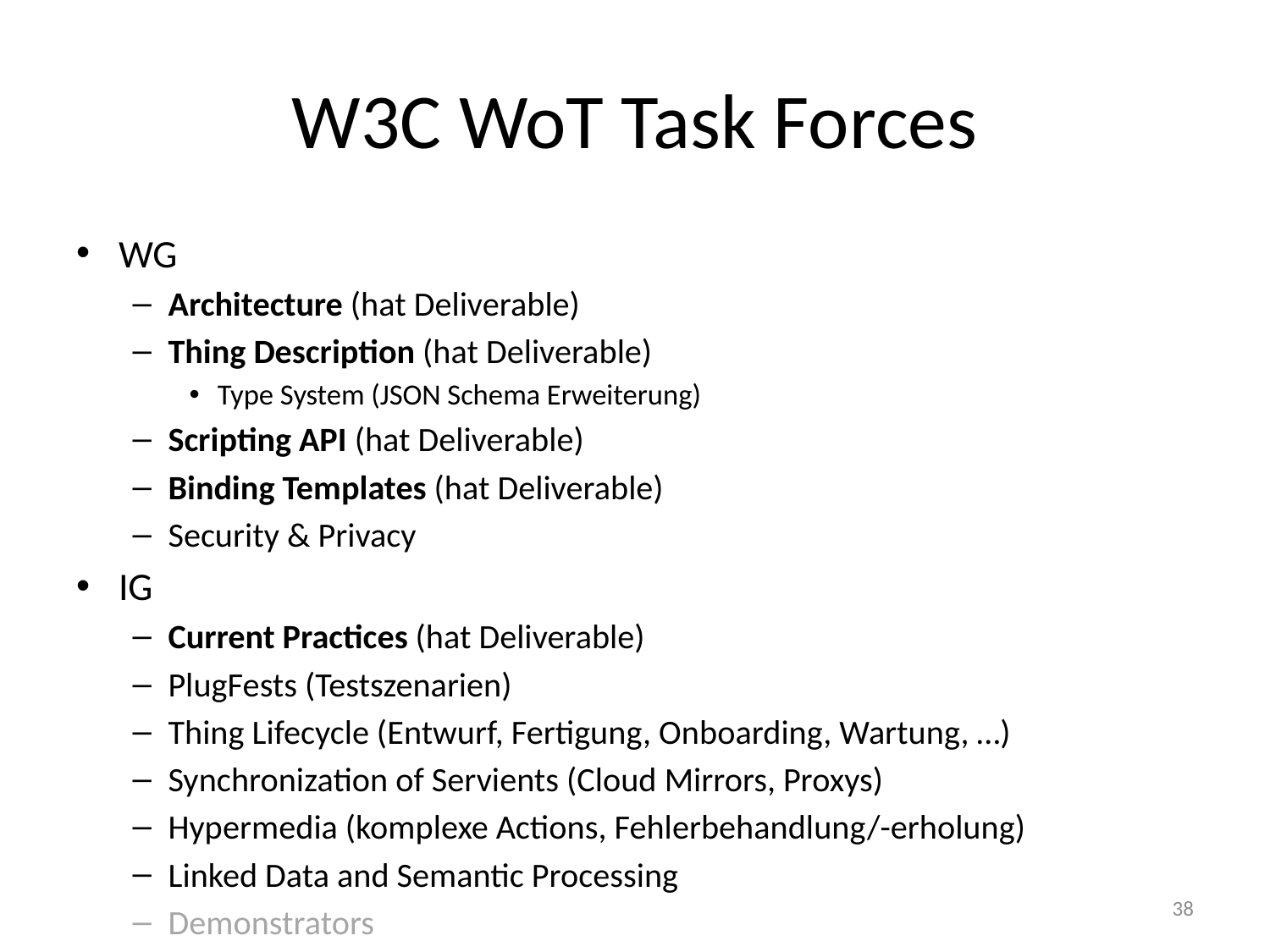

# W3C WoT Task Forces
WG
Architecture (hat Deliverable)
Thing Description (hat Deliverable)
Type System (JSON Schema Erweiterung)
Scripting API (hat Deliverable)
Binding Templates (hat Deliverable)
Security & Privacy
IG
Current Practices (hat Deliverable)
PlugFests (Testszenarien)
Thing Lifecycle (Entwurf, Fertigung, Onboarding, Wartung, …)
Synchronization of Servients (Cloud Mirrors, Proxys)
Hypermedia (komplexe Actions, Fehlerbehandlung/-erholung)
Linked Data and Semantic Processing
Demonstrators
38